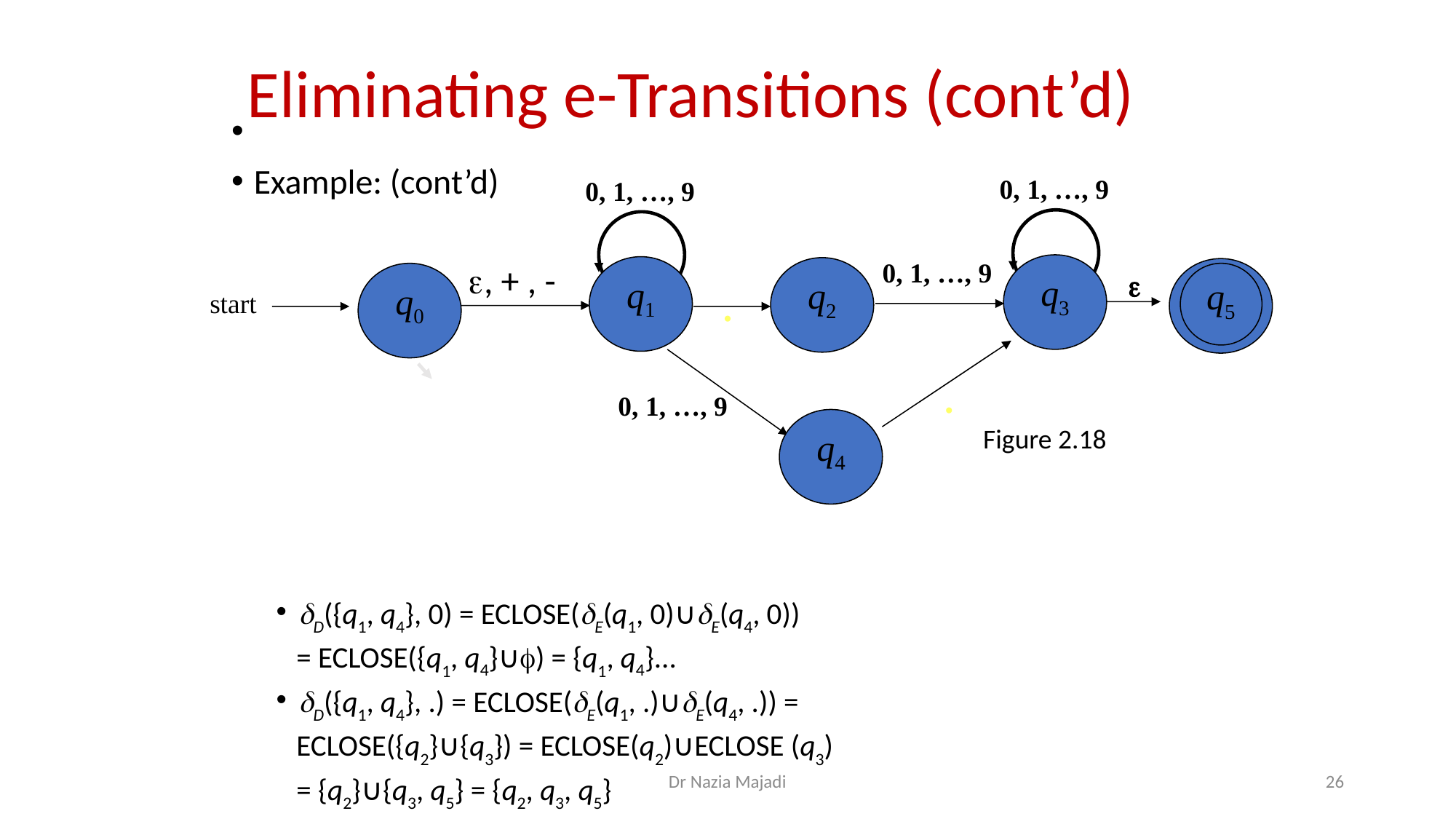

# Eliminating e-Transitions (cont’d)

Example: (cont’d)

δD({q1, q4}, 0) = ECLOSE(δE(q1, 0)∪δE(q4, 0))
   = ECLOSE({q1, q4}∪φ) = {q1, q4}...
δD({q1, q4}, .) = ECLOSE(δE(q1, .)∪δE(q4, .)) =
   ECLOSE({q2}∪{q3}) = ECLOSE(q2)∪ECLOSE (q3)
   = {q2}∪{q3, q5} = {q2, q3, q5}
0, 1, …, 9

0, 1, …, 9

.

q2

0, 1, …, 9

q3

ε, + , -

q1

q5

ε

q0

start

.

0, 1, …, 9

q4

Figure 2.18

Dr Nazia Majadi
26